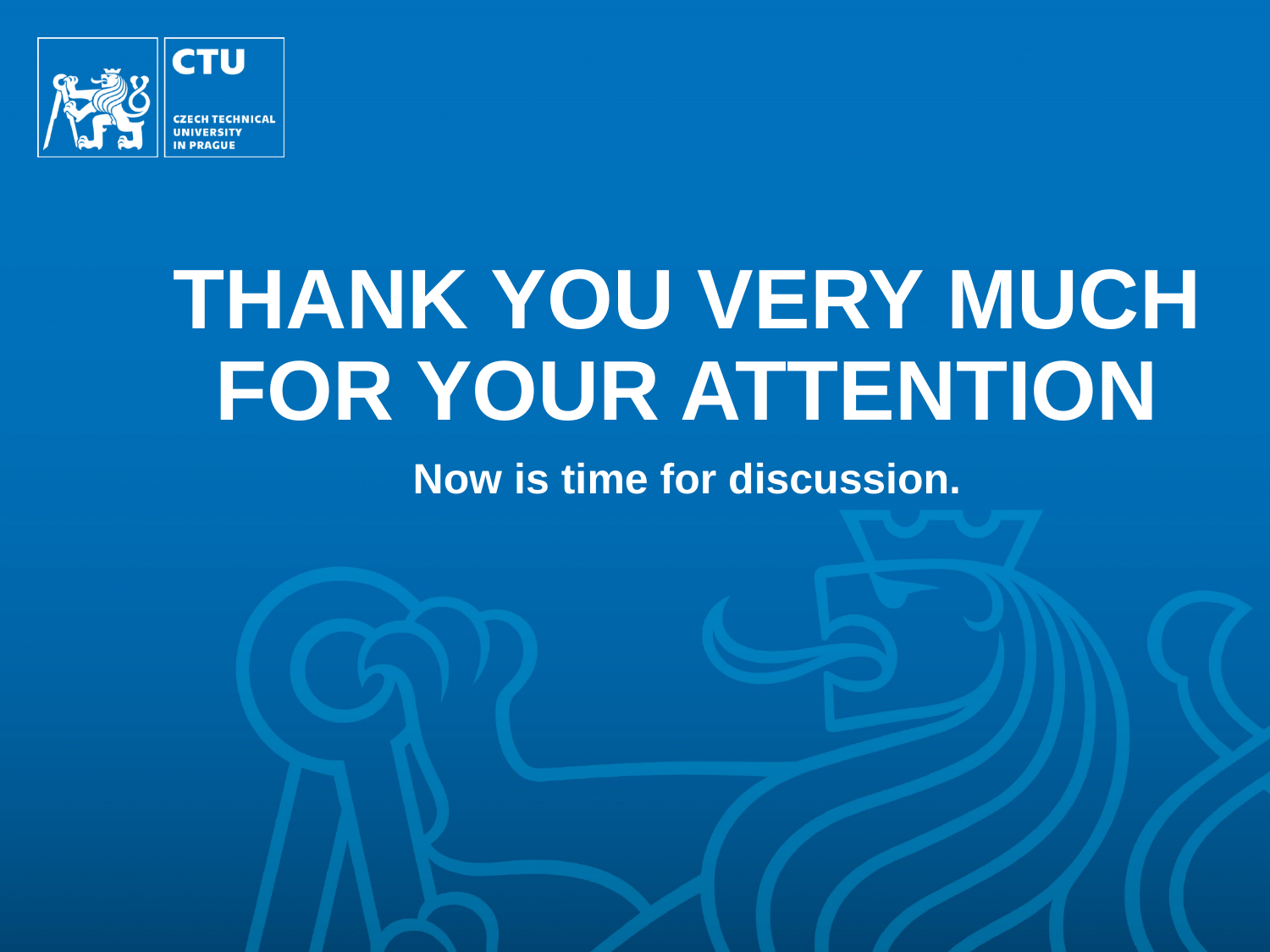

# THANK YOU VERY MUCH FOR YOUR ATTENTION
Now is time for discussion.